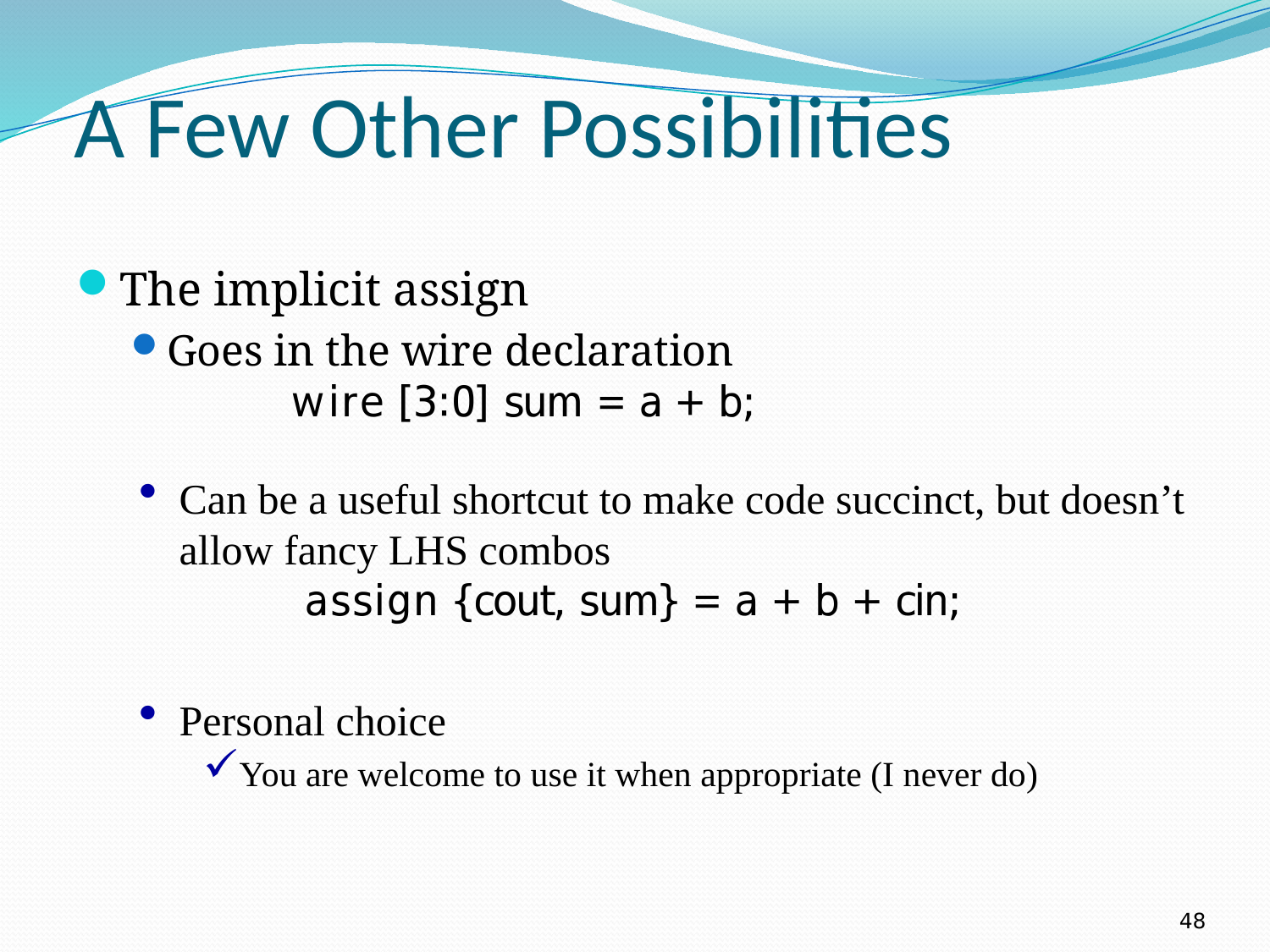

# A Few Other Possibilities
The implicit assign
Goes in the wire declaration
	wire [3:0] sum = a + b;

Can be a useful shortcut to make code succinct, but doesn’t allow fancy LHS combos
	assign {cout, sum} = a + b + cin;

Personal choice
You are welcome to use it when appropriate (I never do)

48